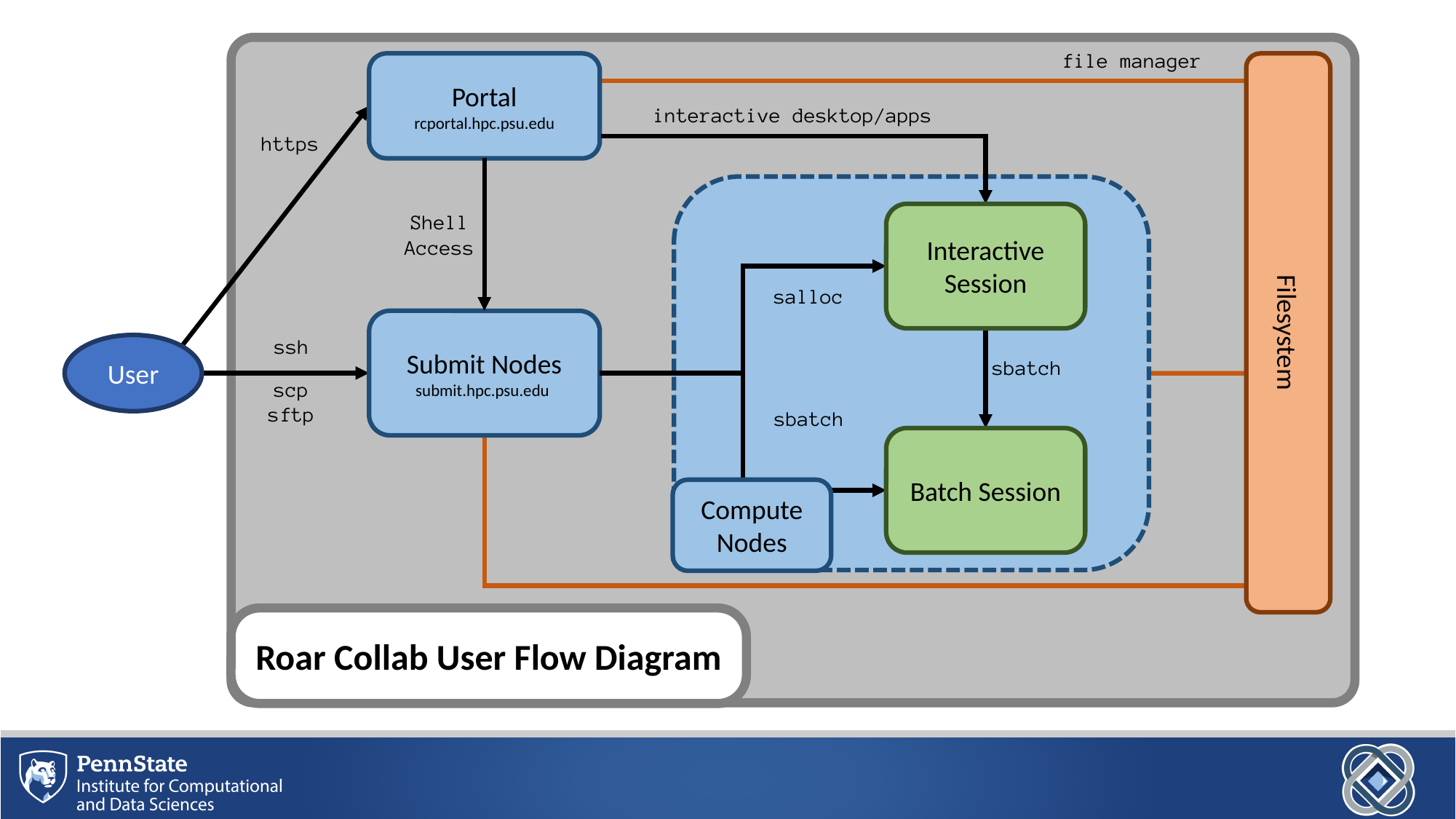

file manager
Portal
rcportal.hpc.psu.edu
Filesystem
interactive desktop/apps
https

Interactive Session
salloc
Submit Nodes
submit.hpc.psu.edu
ssh
User
sbatch
scp
sftp
sbatch
Batch Session
Compute Nodes
Roar Collab User Flow Diagram
Shell Access